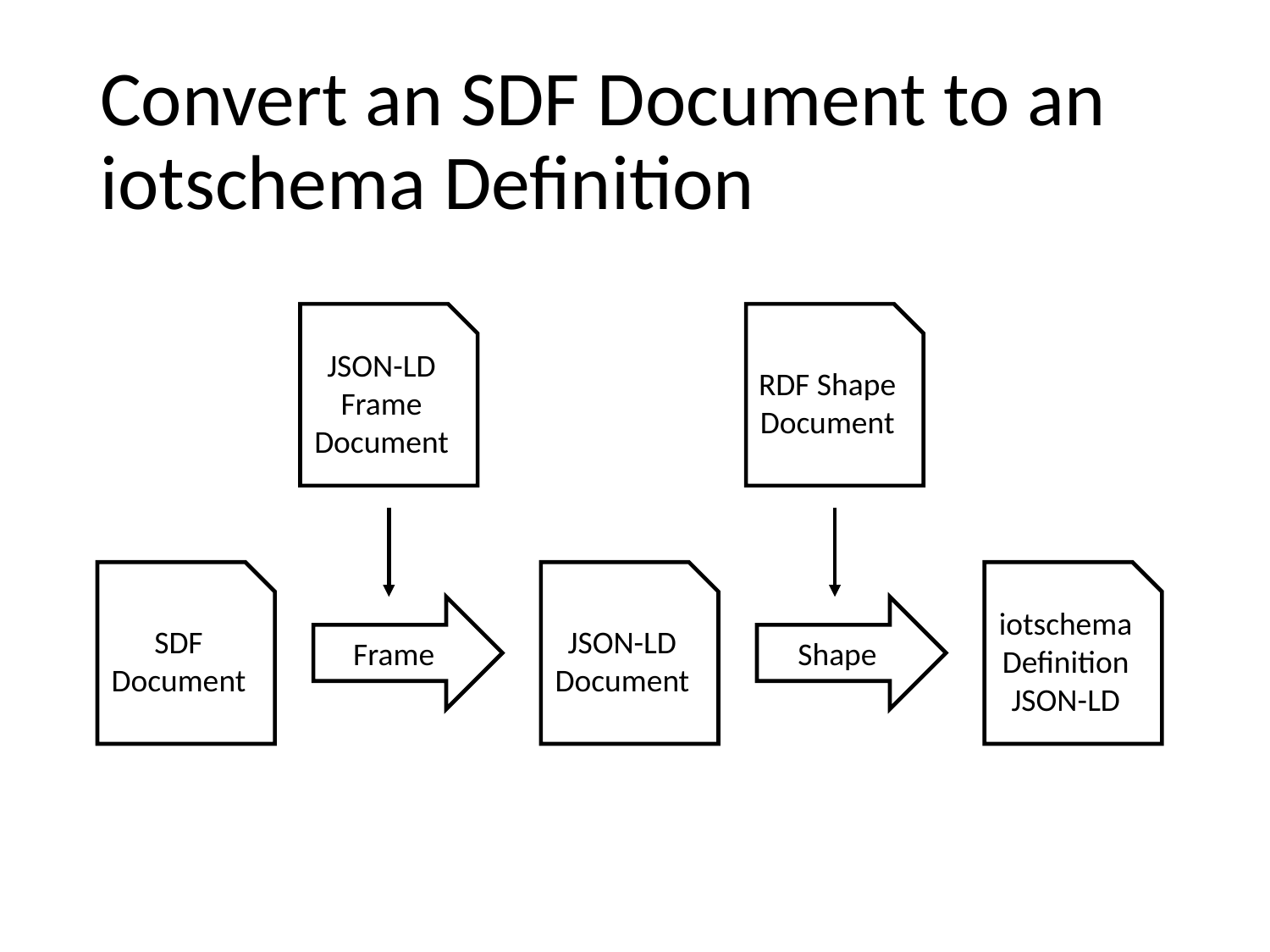

# Convert an SDF Document to an iotschema Definition
JSON-LD Frame Document
RDF Shape Document
SDF Document
iotschema Definition
JSON-LD
JSON-LD Document
Frame
Shape